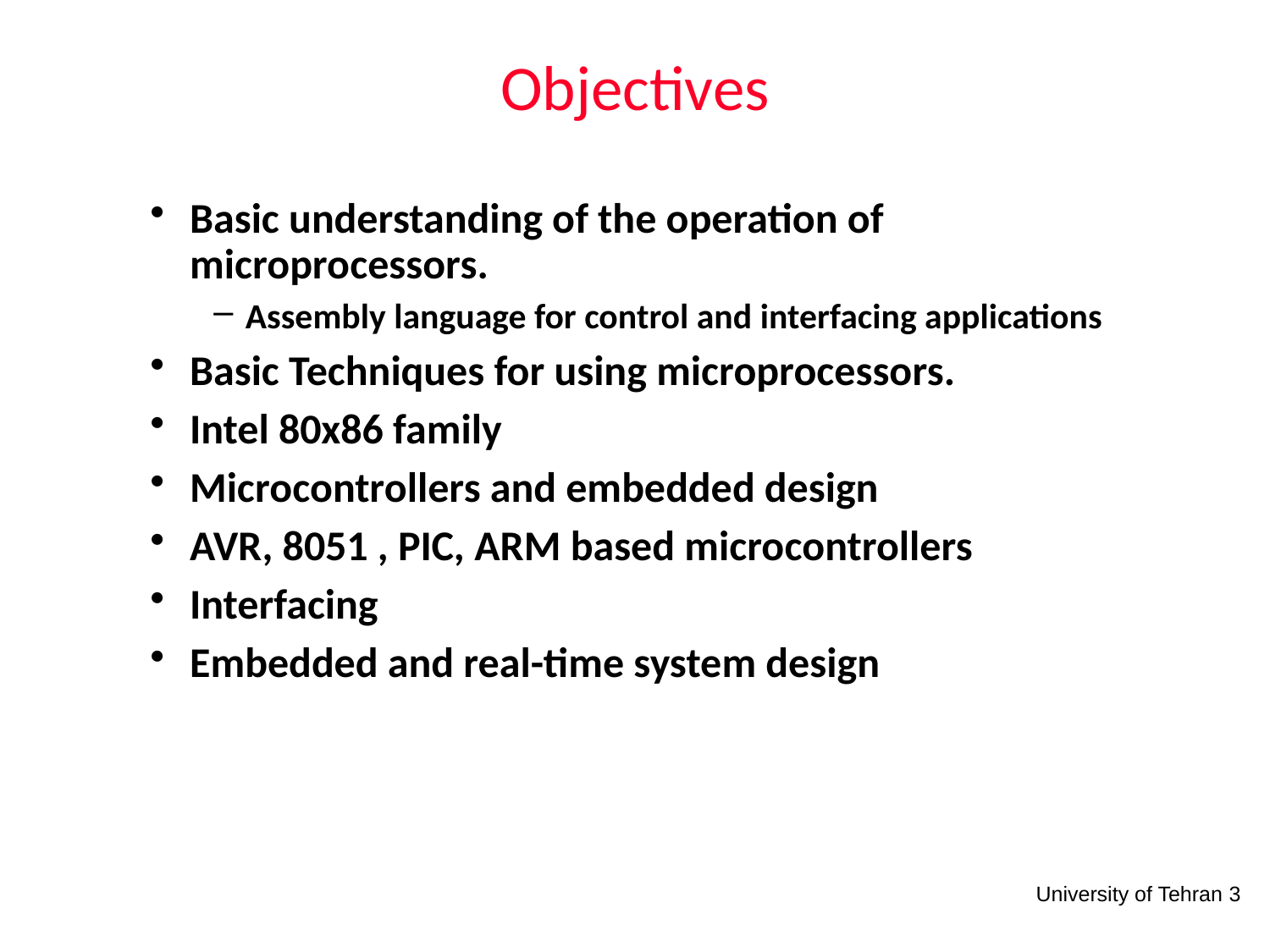

# Objectives
Basic understanding of the operation of microprocessors.
Assembly language for control and interfacing applications
Basic Techniques for using microprocessors.
Intel 80x86 family
Microcontrollers and embedded design
AVR, 8051 , PIC, ARM based microcontrollers
Interfacing
Embedded and real-time system design